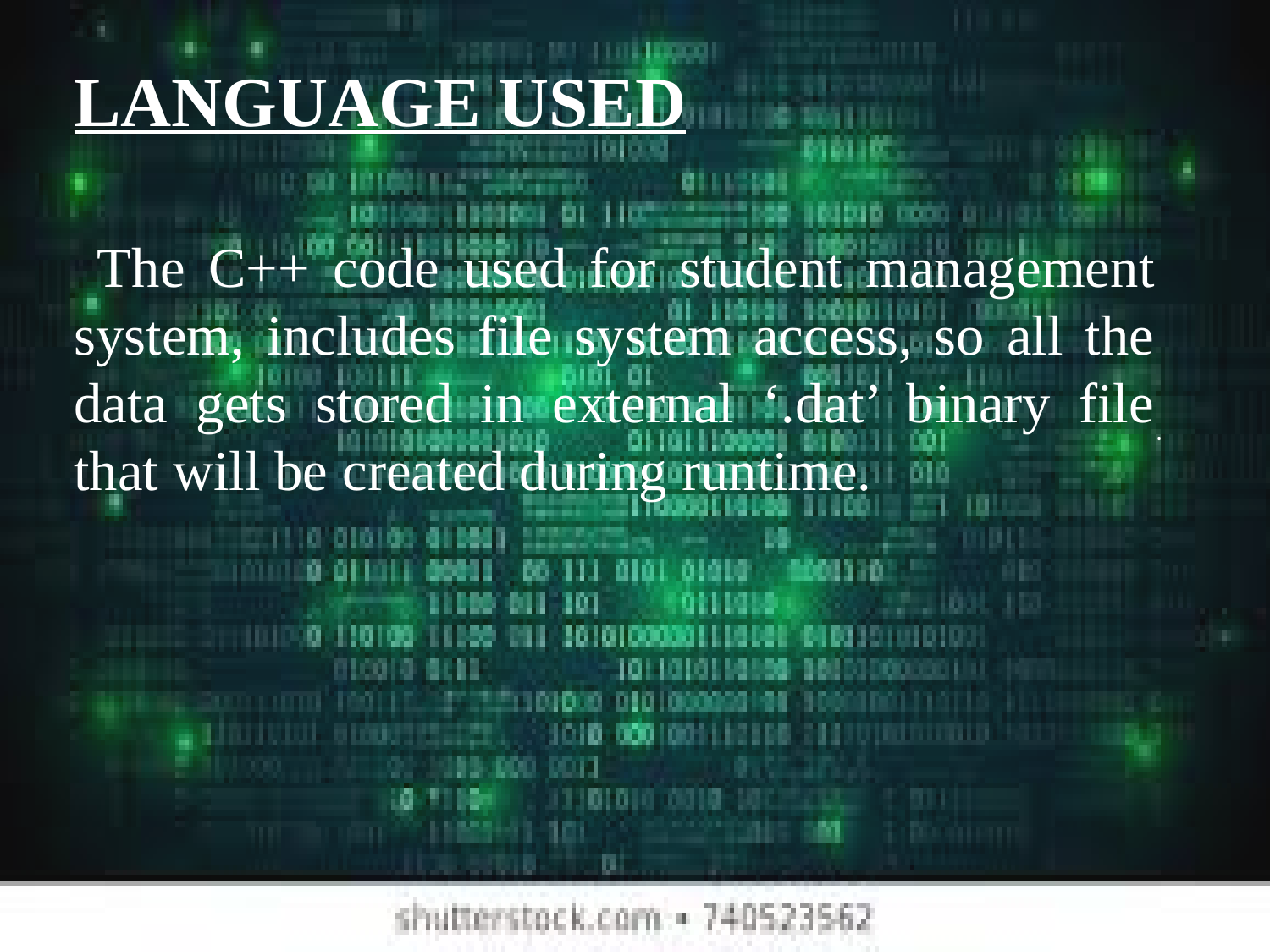

LANGUAGE USED

 The C++ code used for student management system, includes file system access, so all the data gets stored in external ‘.dat’ binary file that will be created during runtime.
# .